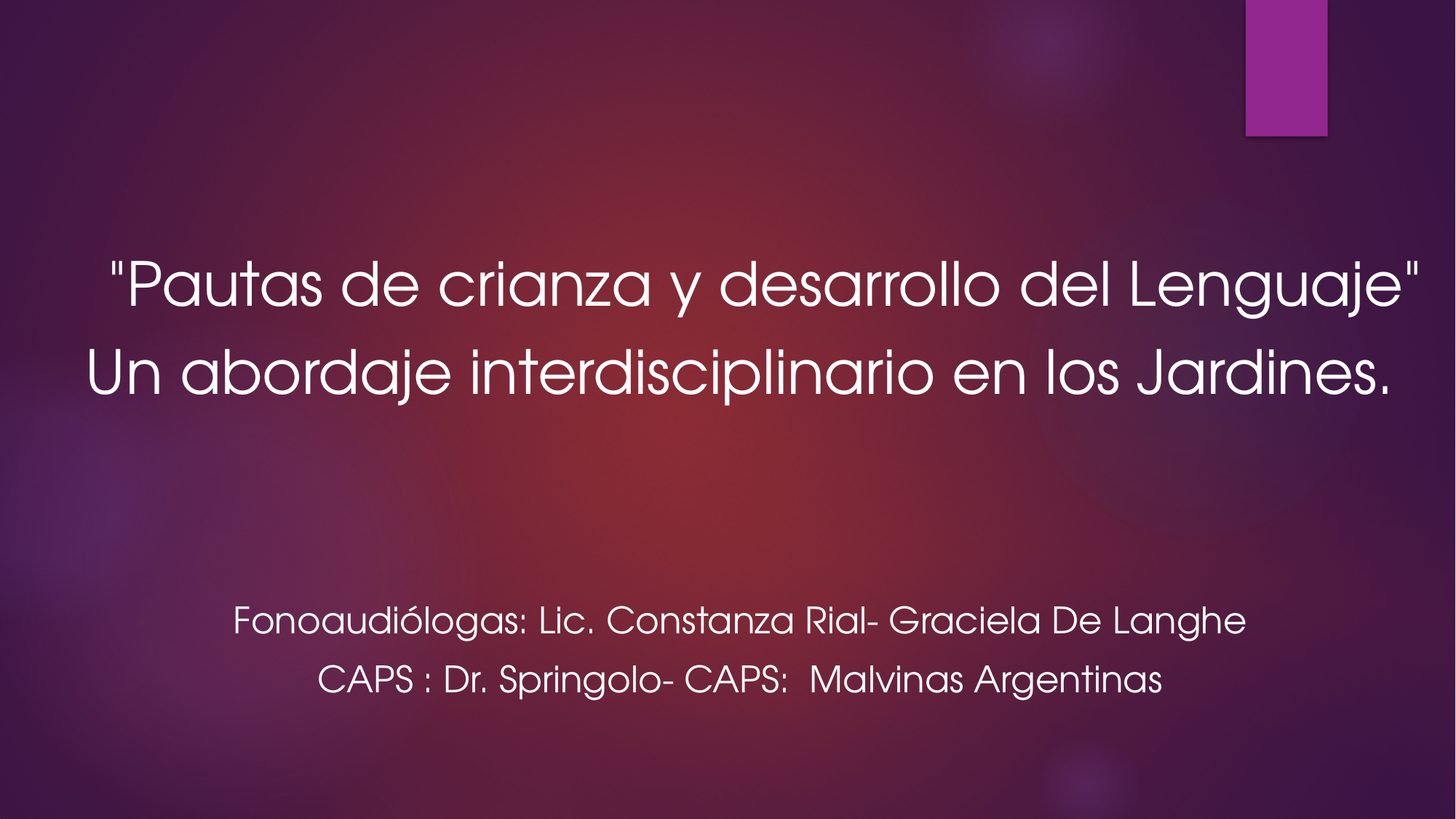

"Pautas de crianza y desarrollo del Lenguaje"
Un abordaje interdisciplinario en los Jardines.

Fonoaudiólogas: Lic. Constanza Rial- Graciela De Langhe
CAPS : Dr. Springolo- CAPS:  Malvinas Argentinas